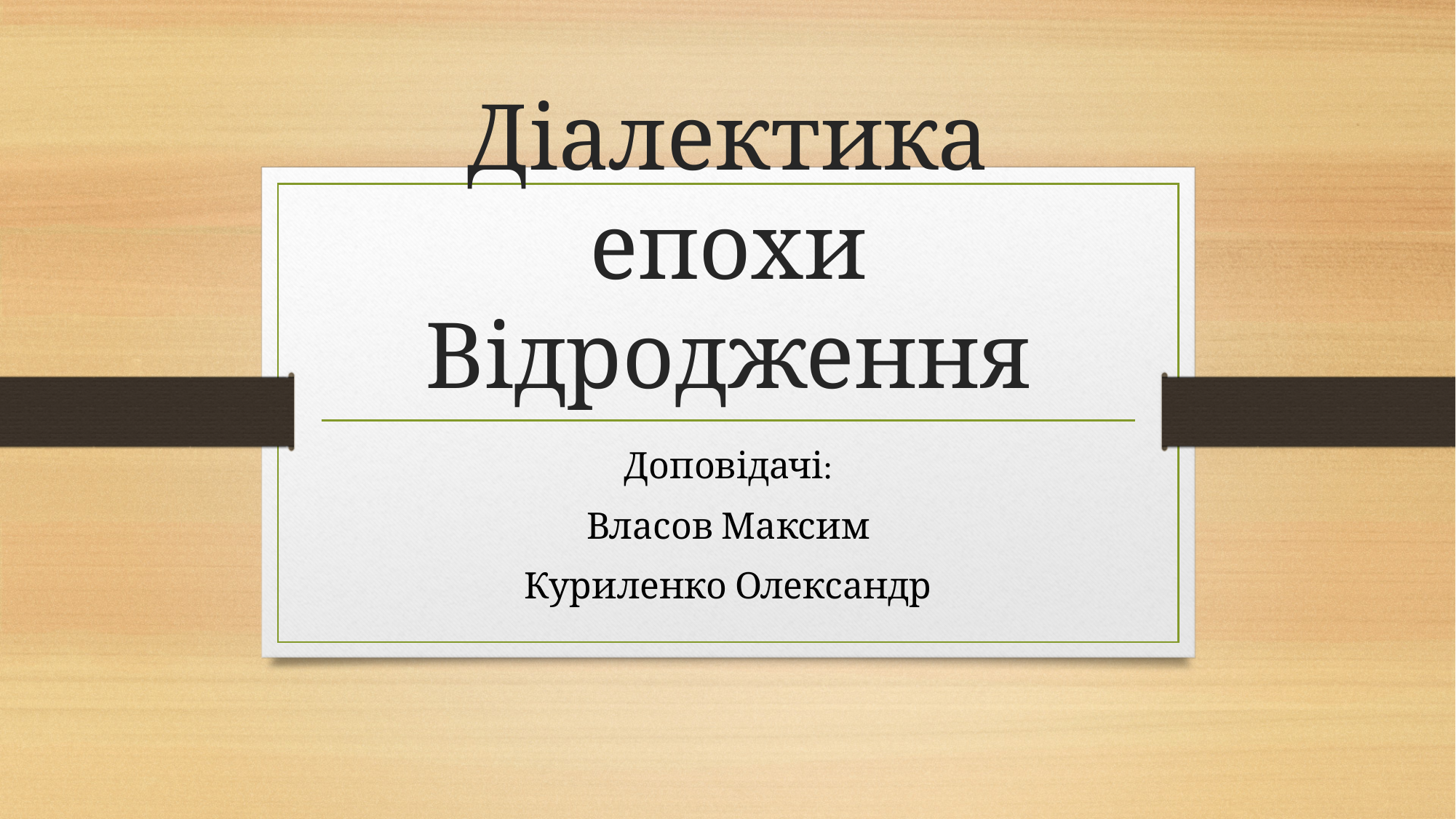

# Діалектика епохи Відродження
Доповідачі:
Власов Максим
Куриленко Олександр